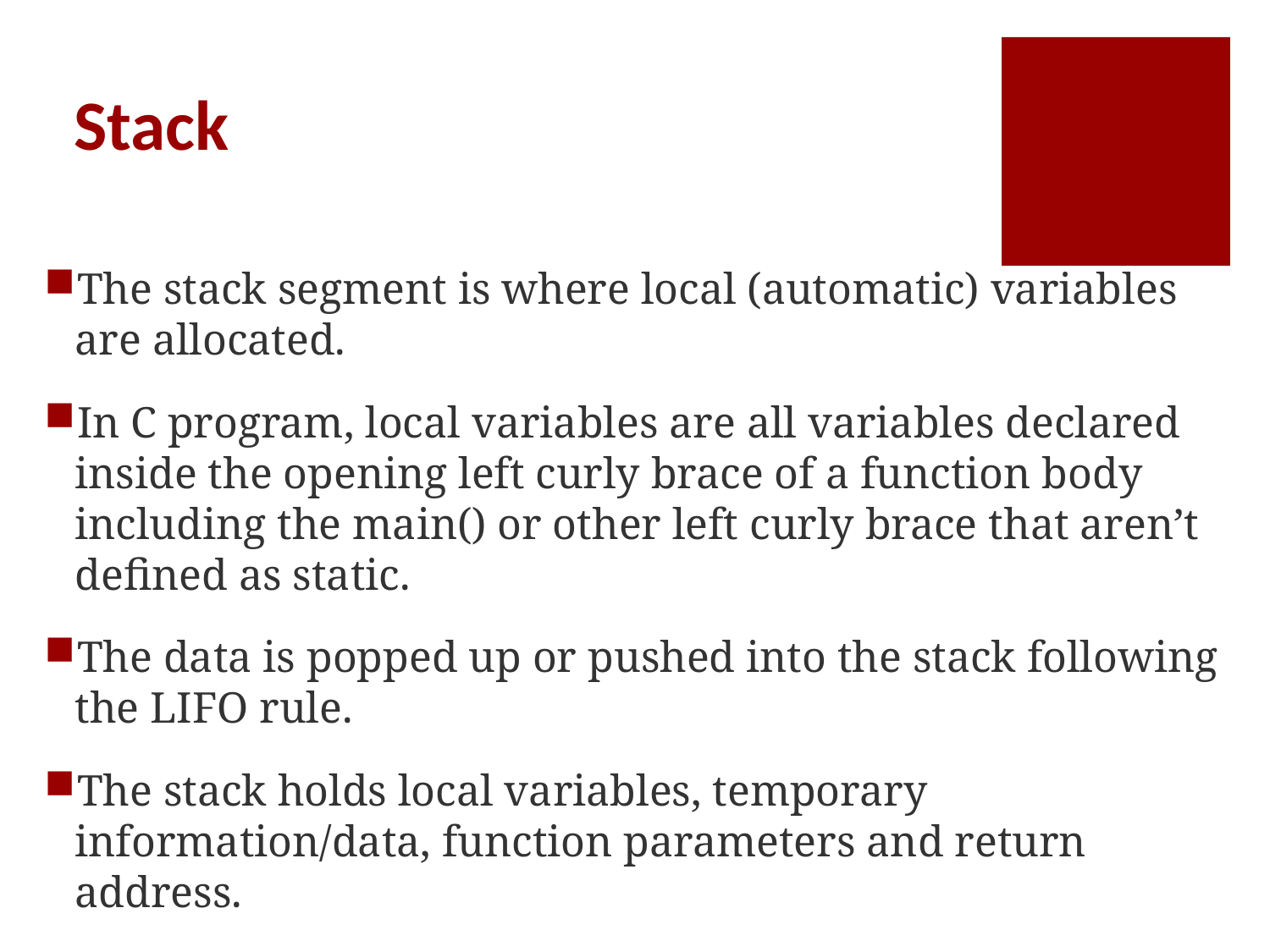

# Stack
The stack segment is where local (automatic) variables are allocated.
In C program, local variables are all variables declared inside the opening left curly brace of a function body including the main() or other left curly brace that aren’t defined as static.
The data is popped up or pushed into the stack following the LIFO rule.
The stack holds local variables, temporary information/data, function parameters and return address.